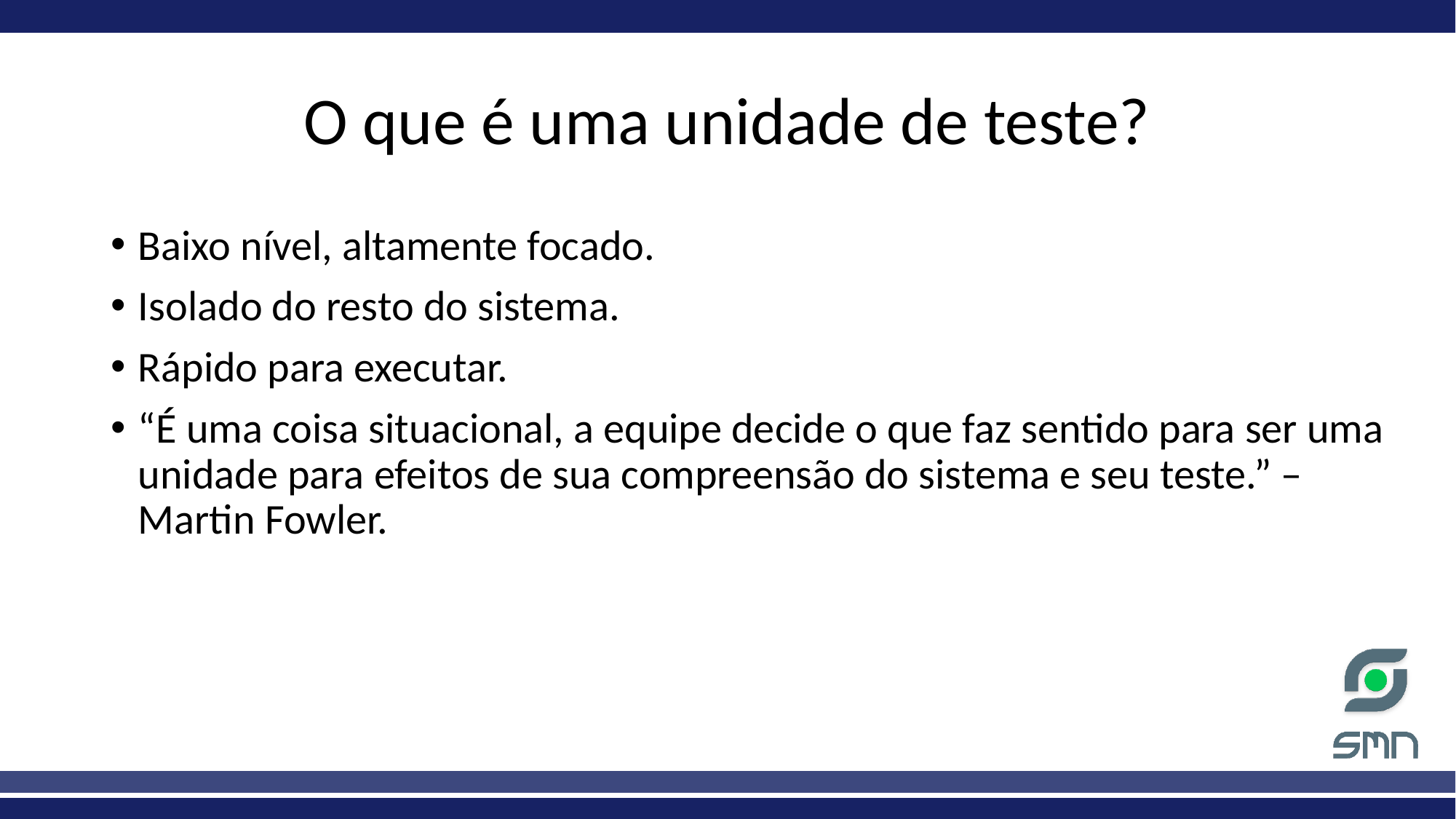

# O que é uma unidade de teste?
Baixo nível, altamente focado.
Isolado do resto do sistema.
Rápido para executar.
“É uma coisa situacional, a equipe decide o que faz sentido para ser uma unidade para efeitos de sua compreensão do sistema e seu teste.” – Martin Fowler.